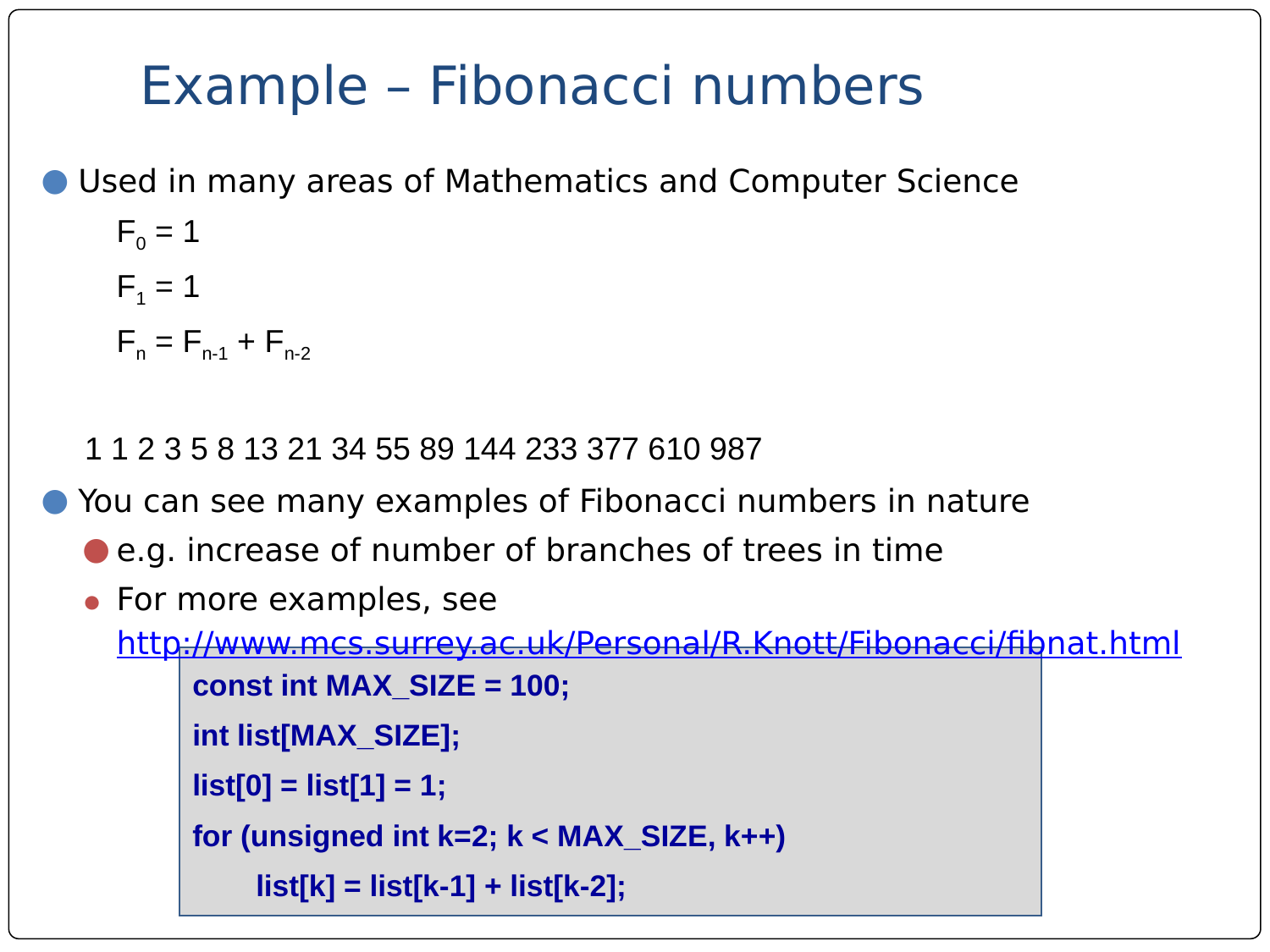

# Example – Fibonacci numbers
Used in many areas of Mathematics and Computer Science
	F0 = 1
	F1 = 1
	Fn = Fn-1 + Fn-2
1 1 2 3 5 8 13 21 34 55 89 144 233 377 610 987
You can see many examples of Fibonacci numbers in nature
e.g. increase of number of branches of trees in time
For more examples, see http://www.mcs.surrey.ac.uk/Personal/R.Knott/Fibonacci/fibnat.html
const int MAX_SIZE = 100;
int list[MAX_SIZE];
list[0] = list[1] = 1;
for (unsigned int k=2; k < MAX_SIZE, k++)
list[k] = list[k-1] + list[k-2];